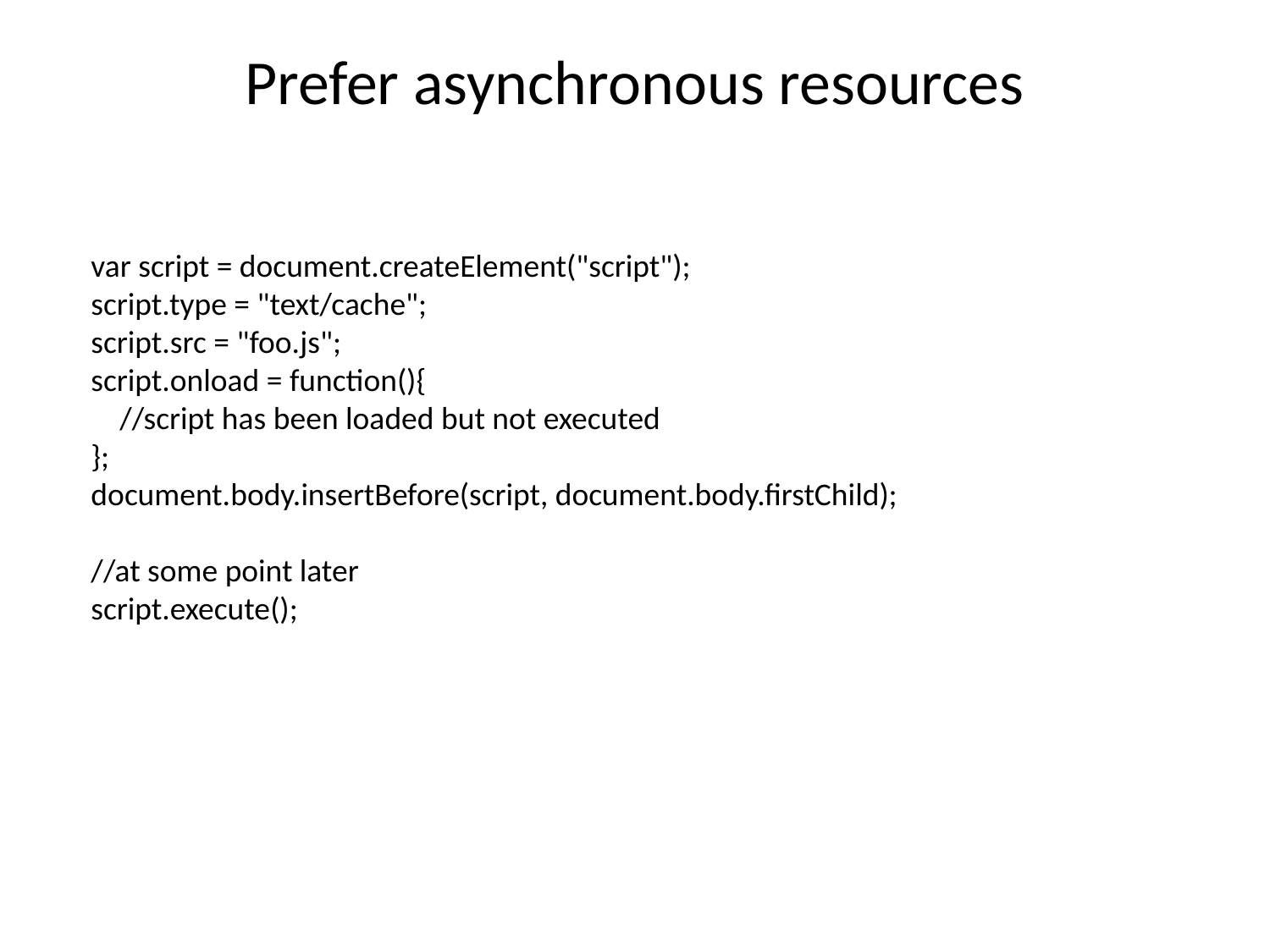

# Prefer asynchronous resources
var script = document.createElement("script");
script.type = "text/cache";
script.src = "foo.js";
script.onload = function(){
    //script has been loaded but not executed
};
document.body.insertBefore(script, document.body.firstChild);

//at some point later
script.execute();